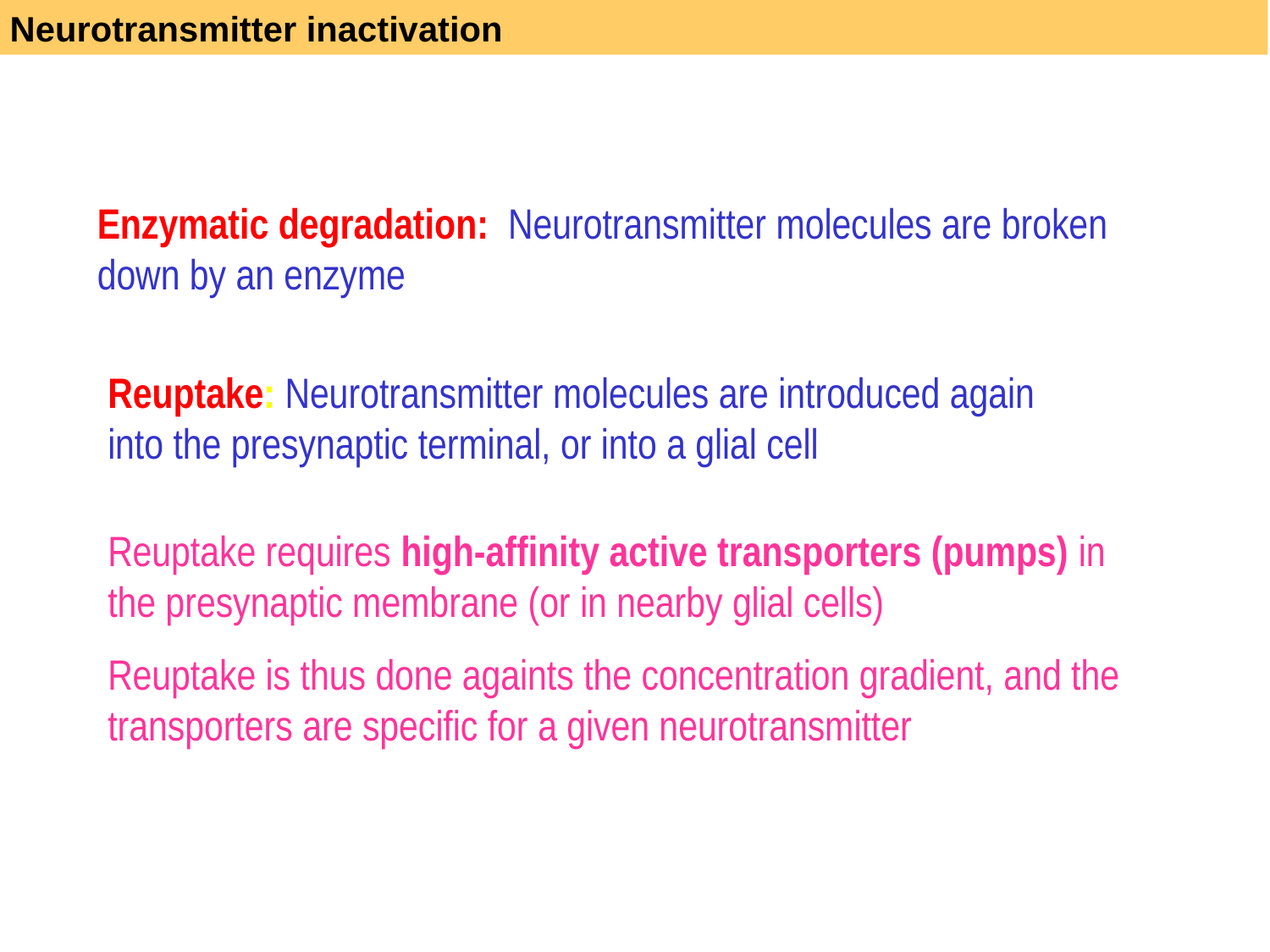

Neurotransmitter inactivation
Enzymatic degradation:  Neurotransmitter molecules are broken down by an enzyme
Reuptake: Neurotransmitter molecules are introduced again into the presynaptic terminal, or into a glial cell
Reuptake requires high-affinity active transporters (pumps) in the presynaptic membrane (or in nearby glial cells)
Reuptake is thus done againts the concentration gradient, and the transporters are specific for a given neurotransmitter